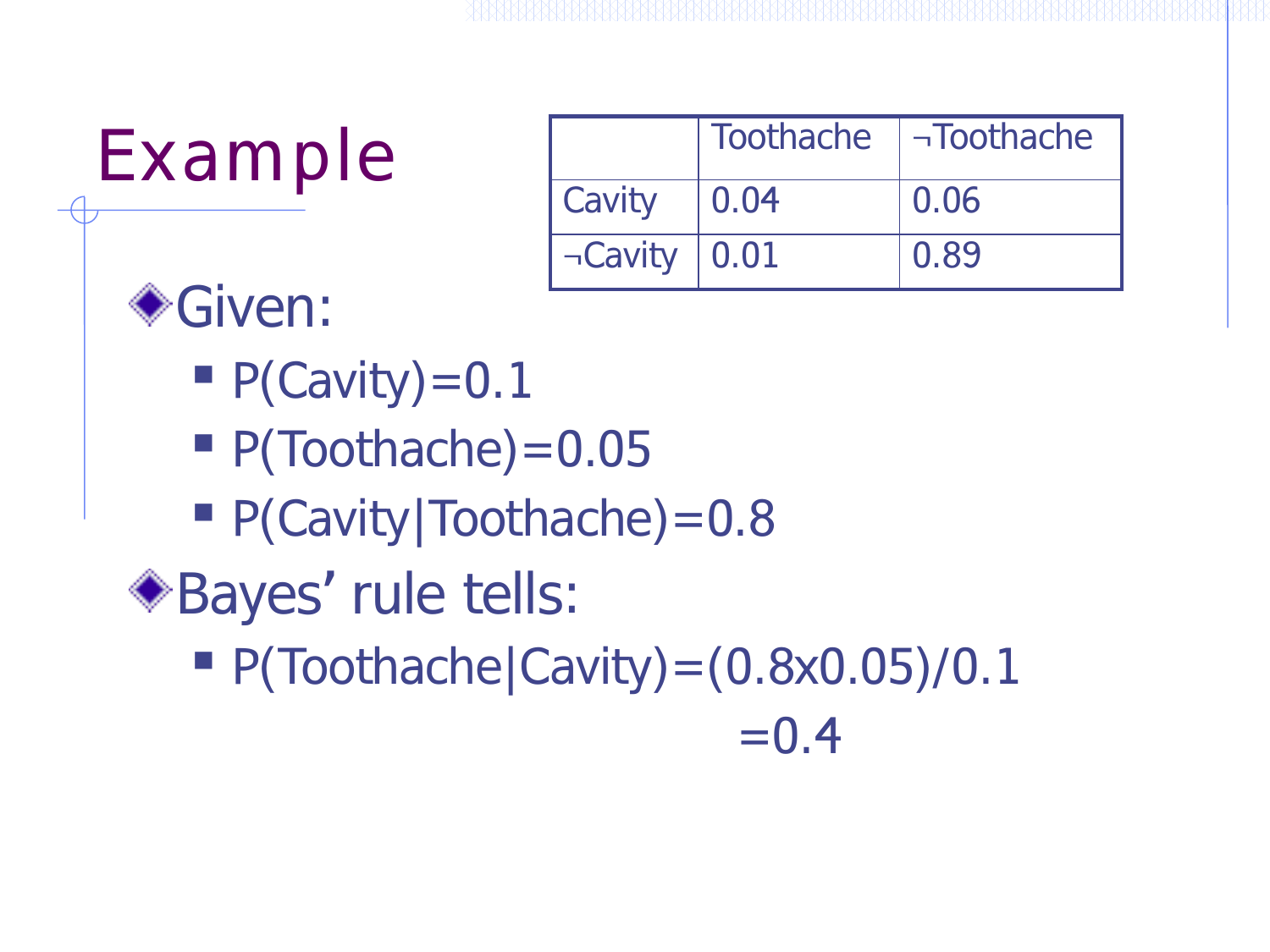

# Example
|  | Toothache | ¬Toothache |
| --- | --- | --- |
| Cavity | 0.04 | 0.06 |
| ¬Cavity | 0.01 | 0.89 |
Given:
P(Cavity)=0.1
P(Toothache)=0.05
P(Cavity|Toothache)=0.8
Bayes’ rule tells:
P(Toothache|Cavity)=(0.8x0.05)/0.1
	                           =0.4